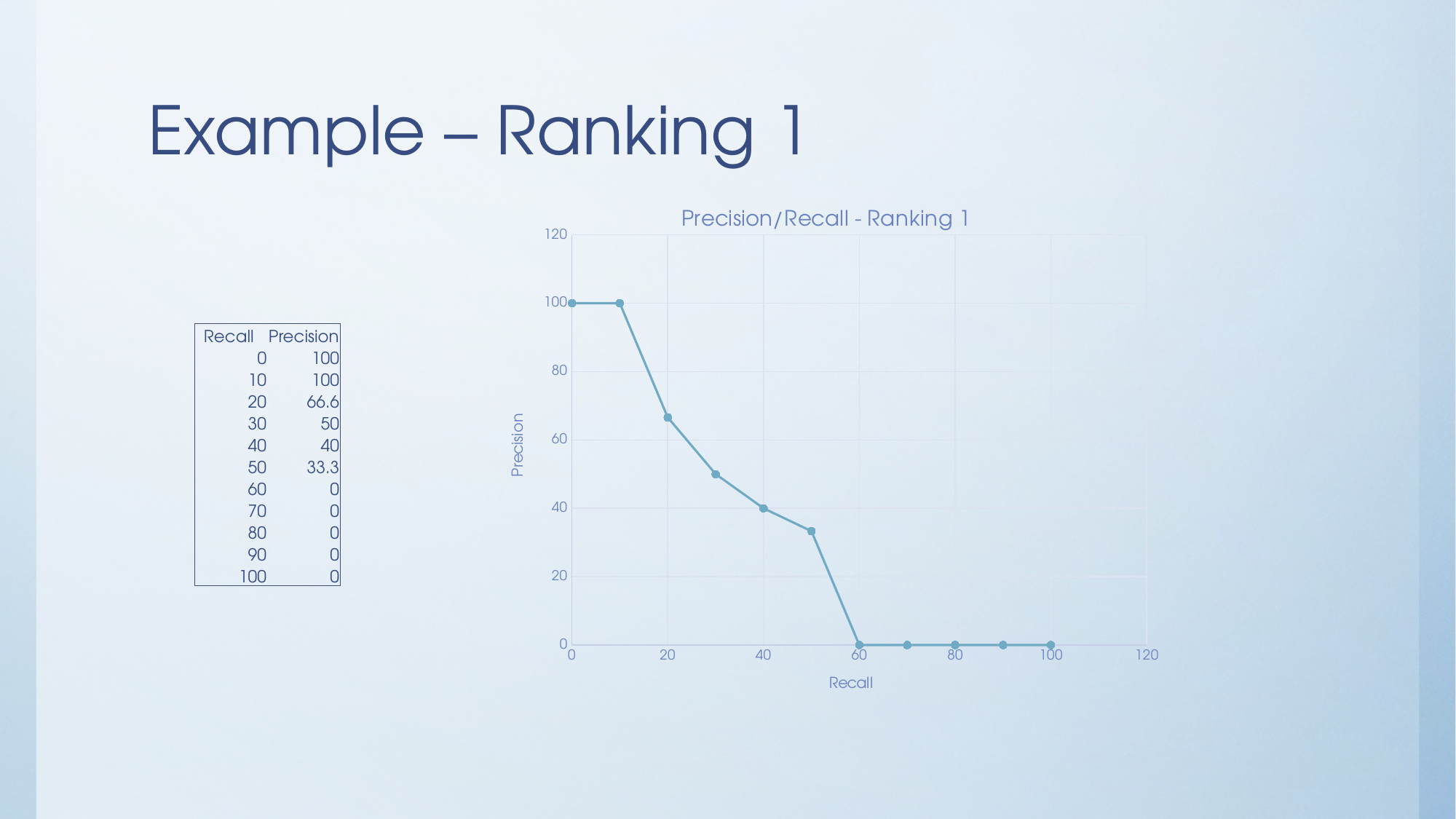

# Example – Ranking 1

### Chart: Precision/Recall - Ranking 1

| Category |  |
|---|---|
| Recall | Precision |
| --- | --- |
| 0 | 100 |
| 10 | 100 |
| 20 | 66.6 |
| 30 | 50 |
| 40 | 40 |
| 50 | 33.3 |
| 60 | 0 |
| 70 | 0 |
| 80 | 0 |
| 90 | 0 |
| 100 | 0 |